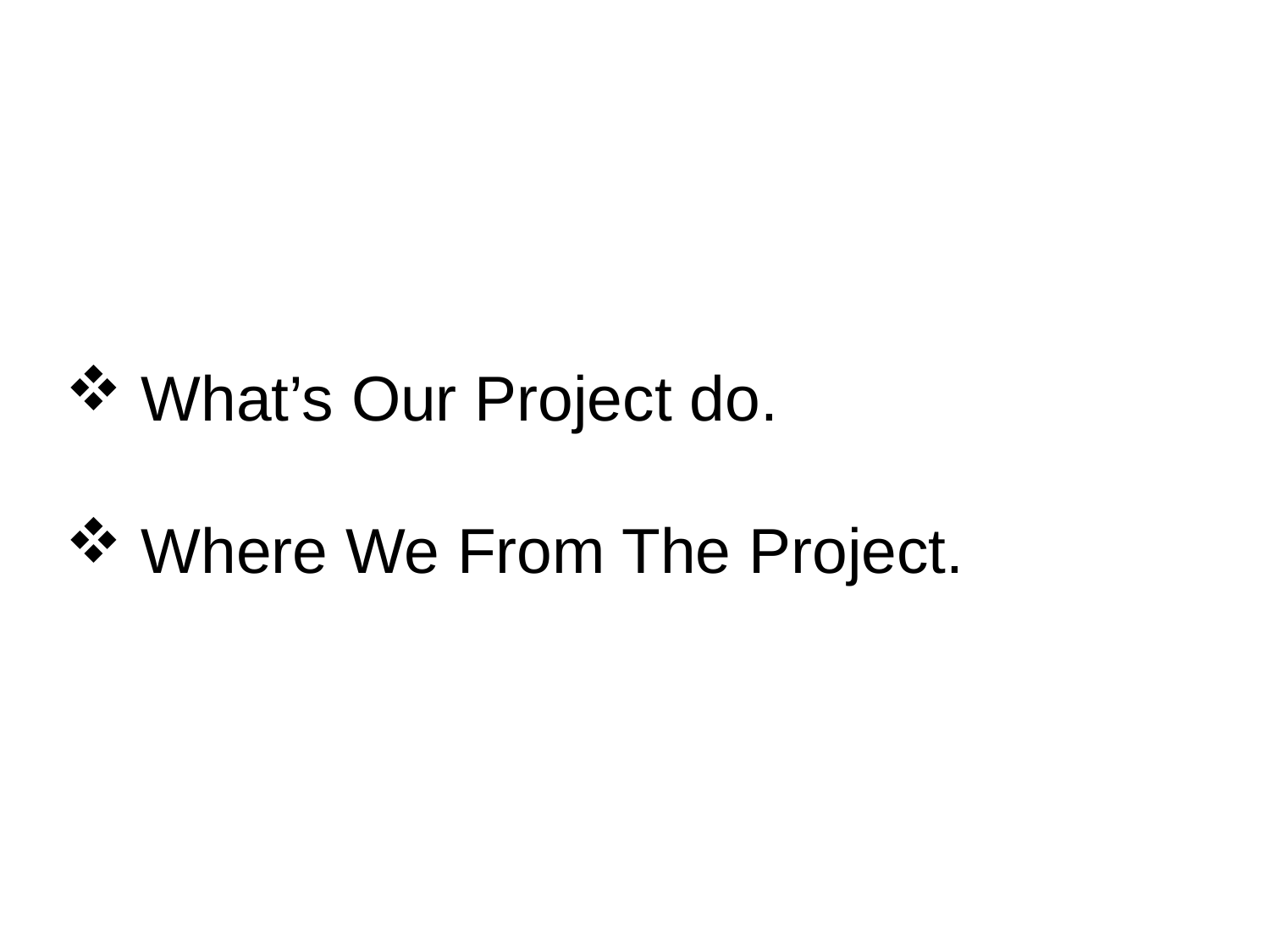

What’s Our Project do.

 Where We From The Project.